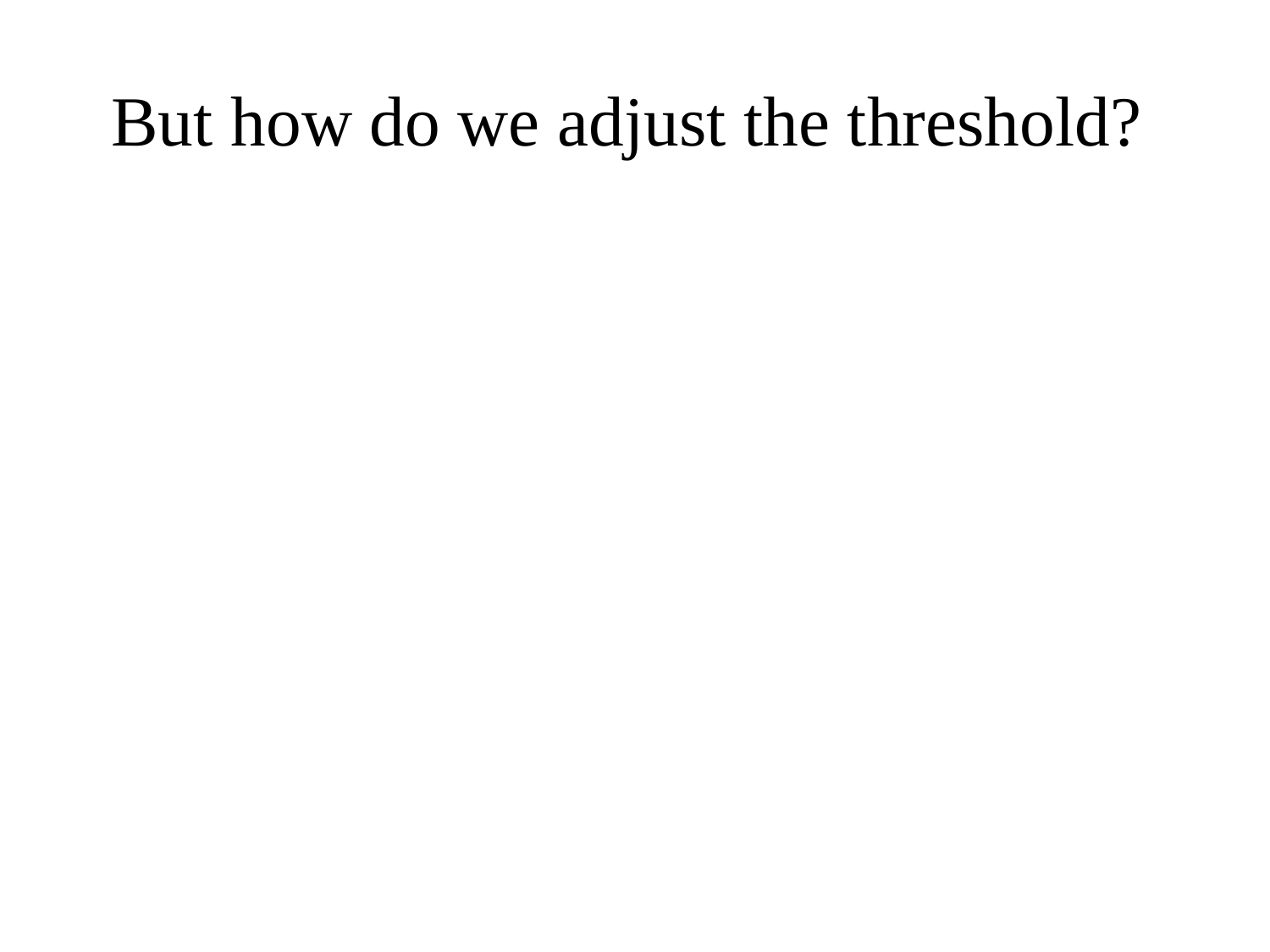

# But how do we adjust the threshold?